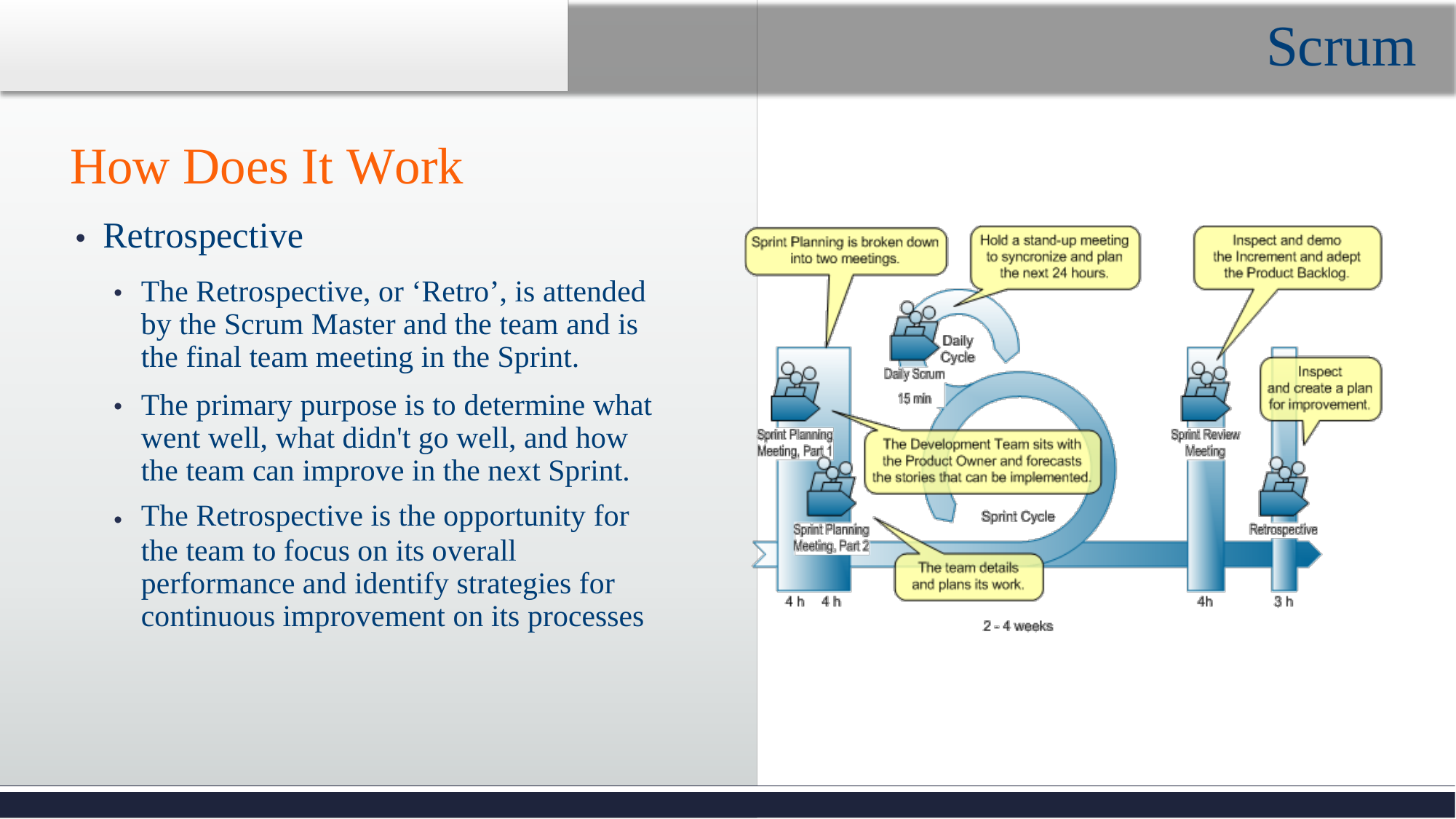

Scrum
How Does It Work
•  Retrospective

The Retrospective, or ‘Retro’, is attended
by the Scrum Master and the team and is
the final team meeting in the Sprint.
The primary purpose is to determine what went well, what didn't go well, and how the team can improve in the next Sprint.
The Retrospective is the opportunity for
the team to focus on its overall performance and identify strategies for continuous improvement on its processes
•
•
•